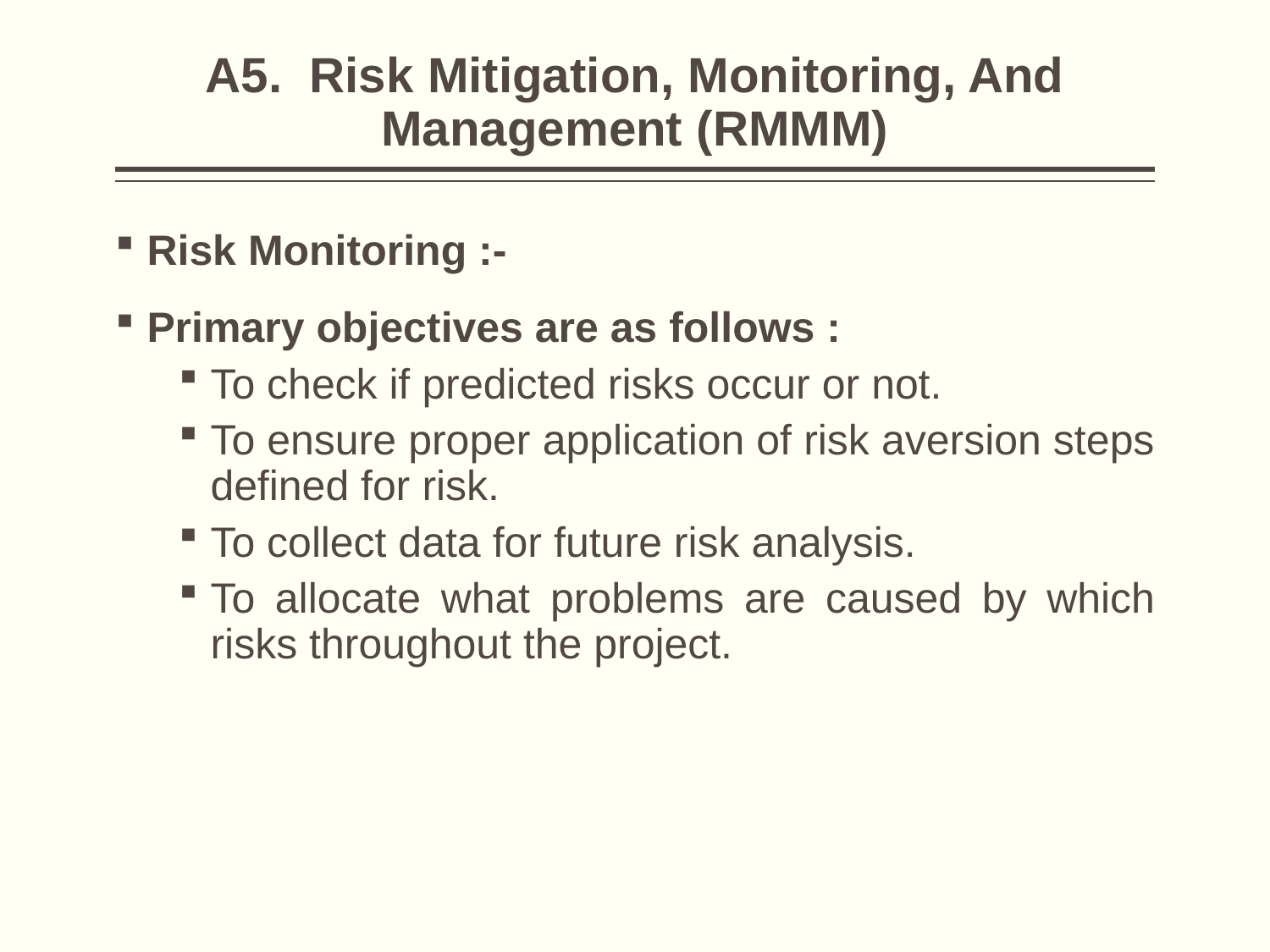

# A5.  Risk Mitigation, Monitoring, And Management (RMMM)
Risk Monitoring :-
Primary objectives are as follows :
To check if predicted risks occur or not.
To ensure proper application of risk aversion steps defined for risk.
To collect data for future risk analysis.
To allocate what problems are caused by which risks throughout the project.